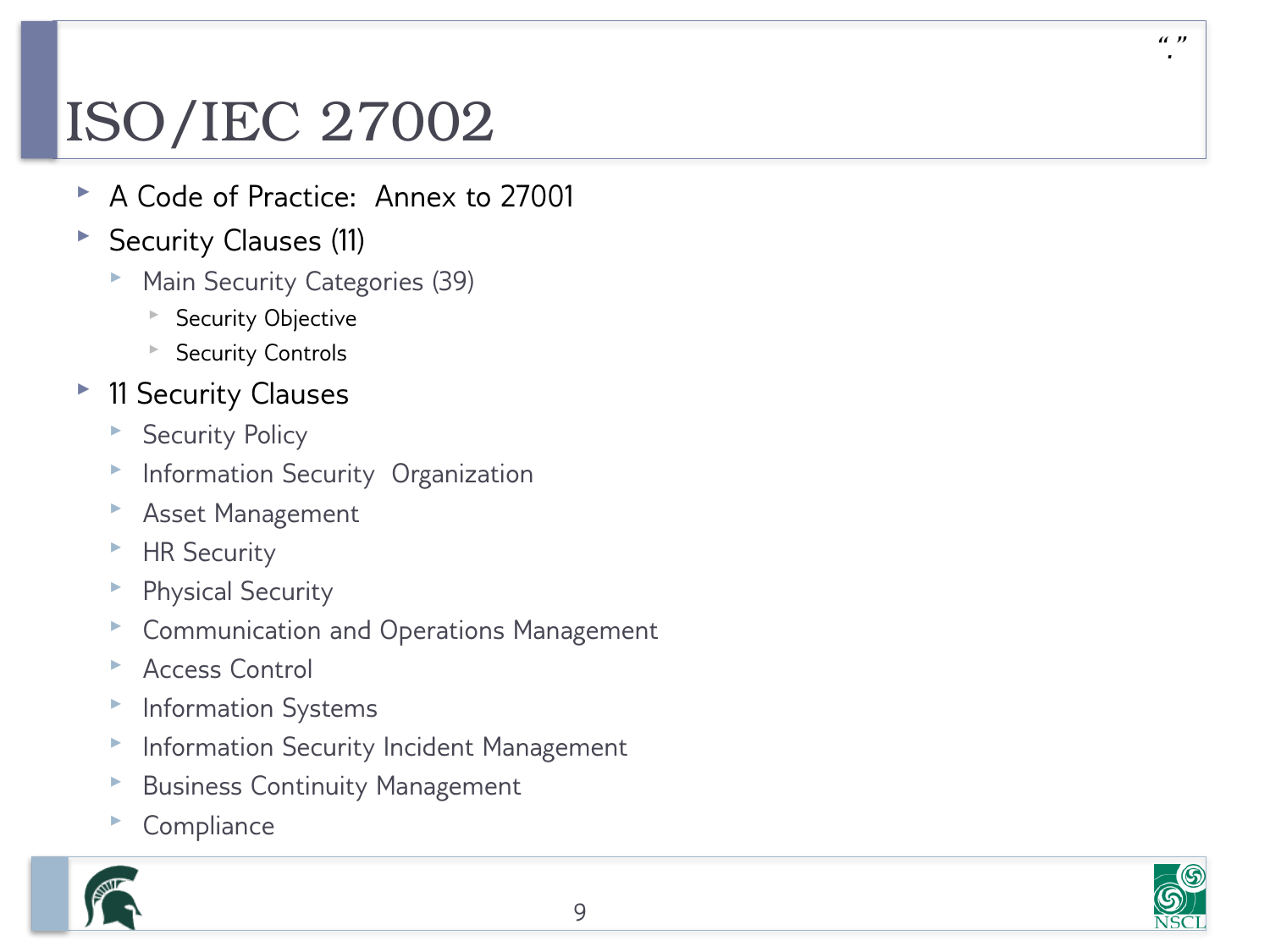

# ISO/IEC 27002
“.”
A Code of Practice:  Annex to 27001
Security Clauses (11)
Main Security Categories (39)
Security Objective
Security Controls
11 Security Clauses
Security Policy
Information Security  Organization
Asset Management
HR Security
Physical Security
Communication and Operations Management
Access Control
Information Systems
Information Security Incident Management
Business Continuity Management
Compliance
9